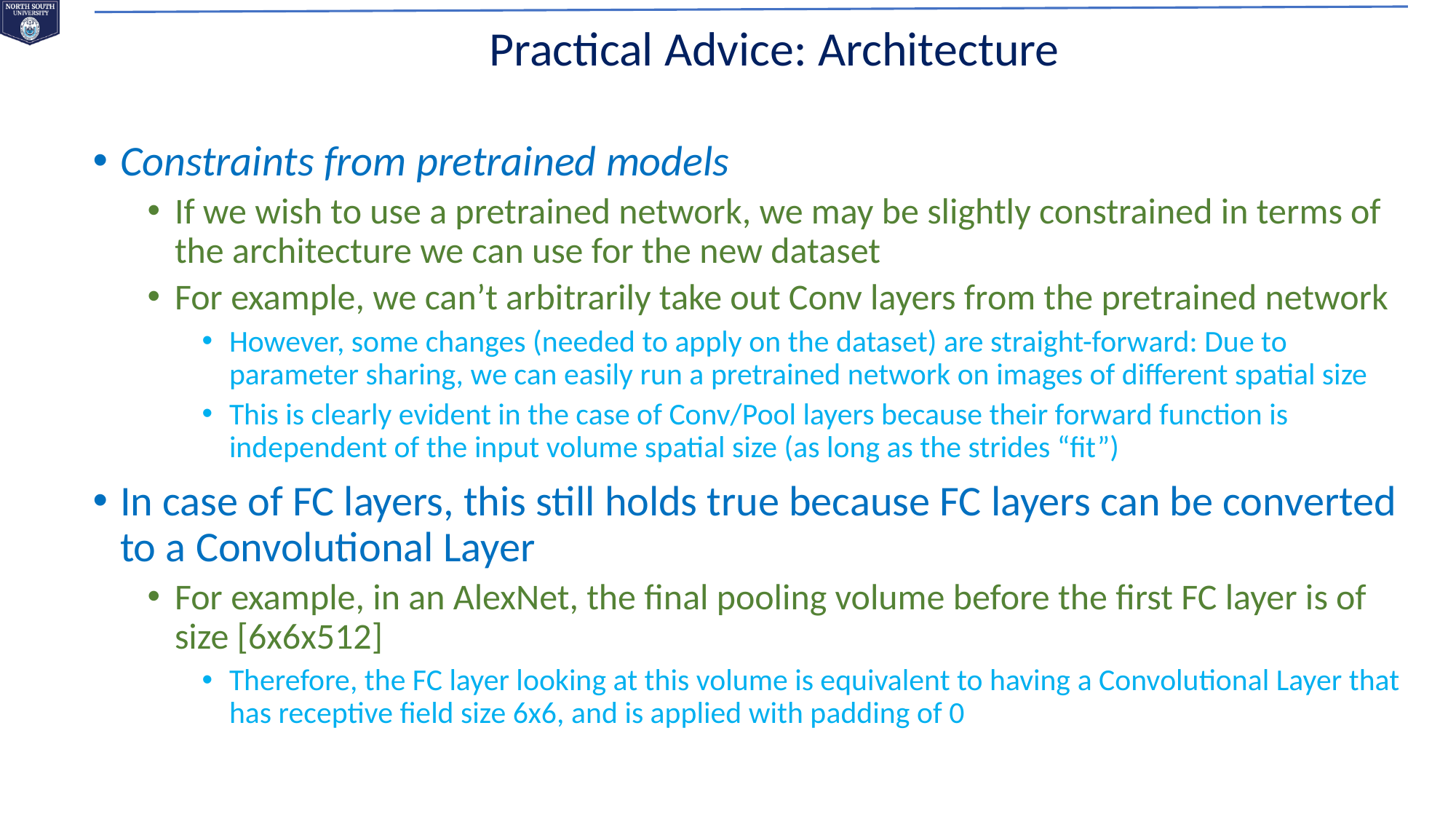

# Practical Advice: Architecture
Constraints from pretrained models
If we wish to use a pretrained network, we may be slightly constrained in terms of the architecture we can use for the new dataset
For example, we can’t arbitrarily take out Conv layers from the pretrained network
However, some changes (needed to apply on the dataset) are straight-forward: Due to parameter sharing, we can easily run a pretrained network on images of different spatial size
This is clearly evident in the case of Conv/Pool layers because their forward function is independent of the input volume spatial size (as long as the strides “fit”)
In case of FC layers, this still holds true because FC layers can be converted to a Convolutional Layer
For example, in an AlexNet, the final pooling volume before the first FC layer is of size [6x6x512]
Therefore, the FC layer looking at this volume is equivalent to having a Convolutional Layer that has receptive field size 6x6, and is applied with padding of 0